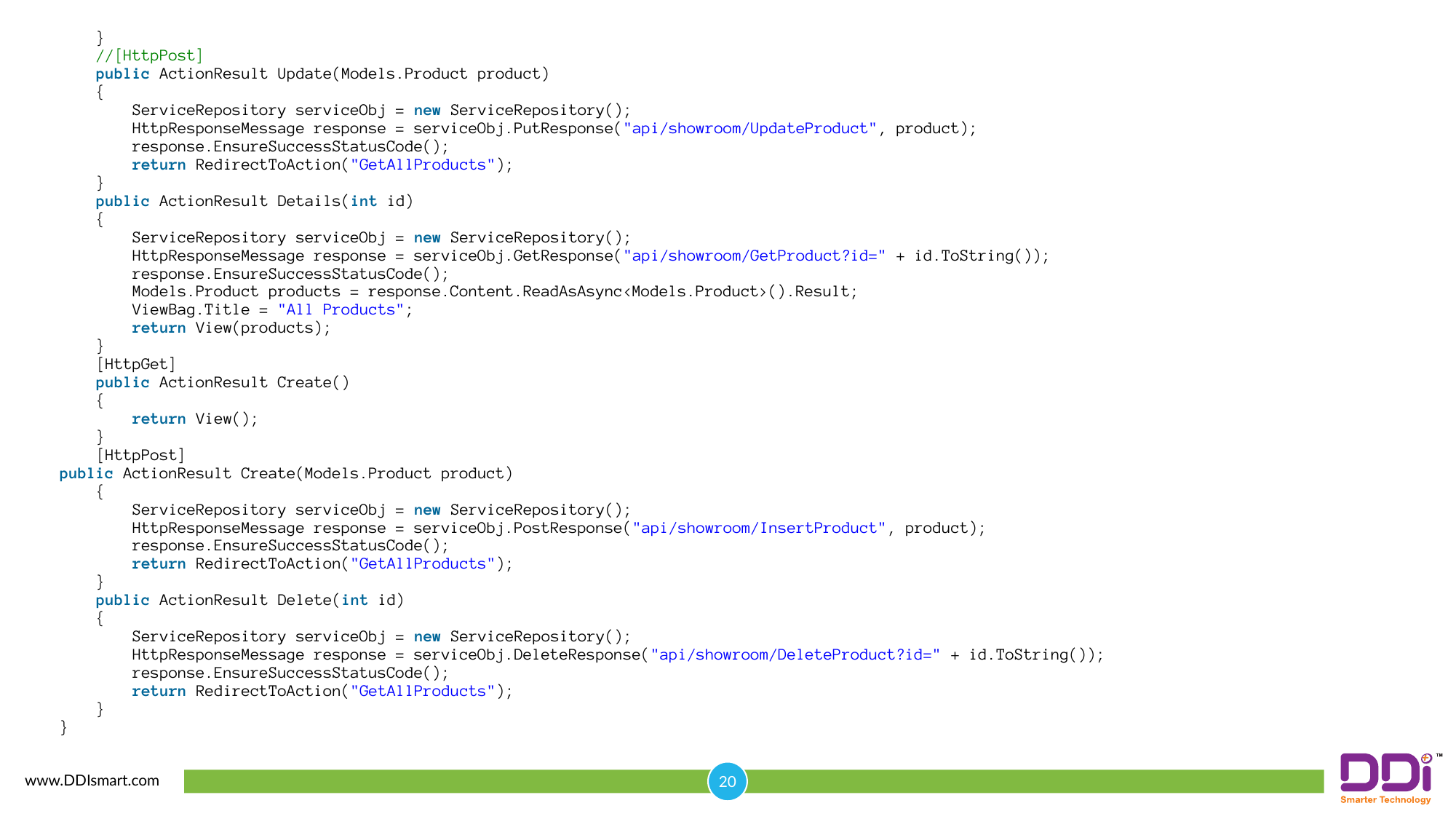

}
    //[HttpPost]
    public ActionResult Update(Models.Product product)
    {
        ServiceRepository serviceObj = new ServiceRepository();
        HttpResponseMessage response = serviceObj.PutResponse("api/showroom/UpdateProduct", product);
        response.EnsureSuccessStatusCode();
        return RedirectToAction("GetAllProducts");
    }
    public ActionResult Details(int id)
    {
        ServiceRepository serviceObj = new ServiceRepository();
        HttpResponseMessage response = serviceObj.GetResponse("api/showroom/GetProduct?id=" + id.ToString());
        response.EnsureSuccessStatusCode();
        Models.Product products = response.Content.ReadAsAsync<Models.Product>().Result;
        ViewBag.Title = "All Products";
        return View(products);
    }
    [HttpGet]
    public ActionResult Create()
    {
        return View();
    }
    [HttpPost]
public ActionResult Create(Models.Product product)
    {
        ServiceRepository serviceObj = new ServiceRepository();
        HttpResponseMessage response = serviceObj.PostResponse("api/showroom/InsertProduct", product);
        response.EnsureSuccessStatusCode();
        return RedirectToAction("GetAllProducts");
    }
    public ActionResult Delete(int id)
    {
        ServiceRepository serviceObj = new ServiceRepository();
        HttpResponseMessage response = serviceObj.DeleteResponse("api/showroom/DeleteProduct?id=" + id.ToString());
        response.EnsureSuccessStatusCode();
        return RedirectToAction("GetAllProducts");
    }
}